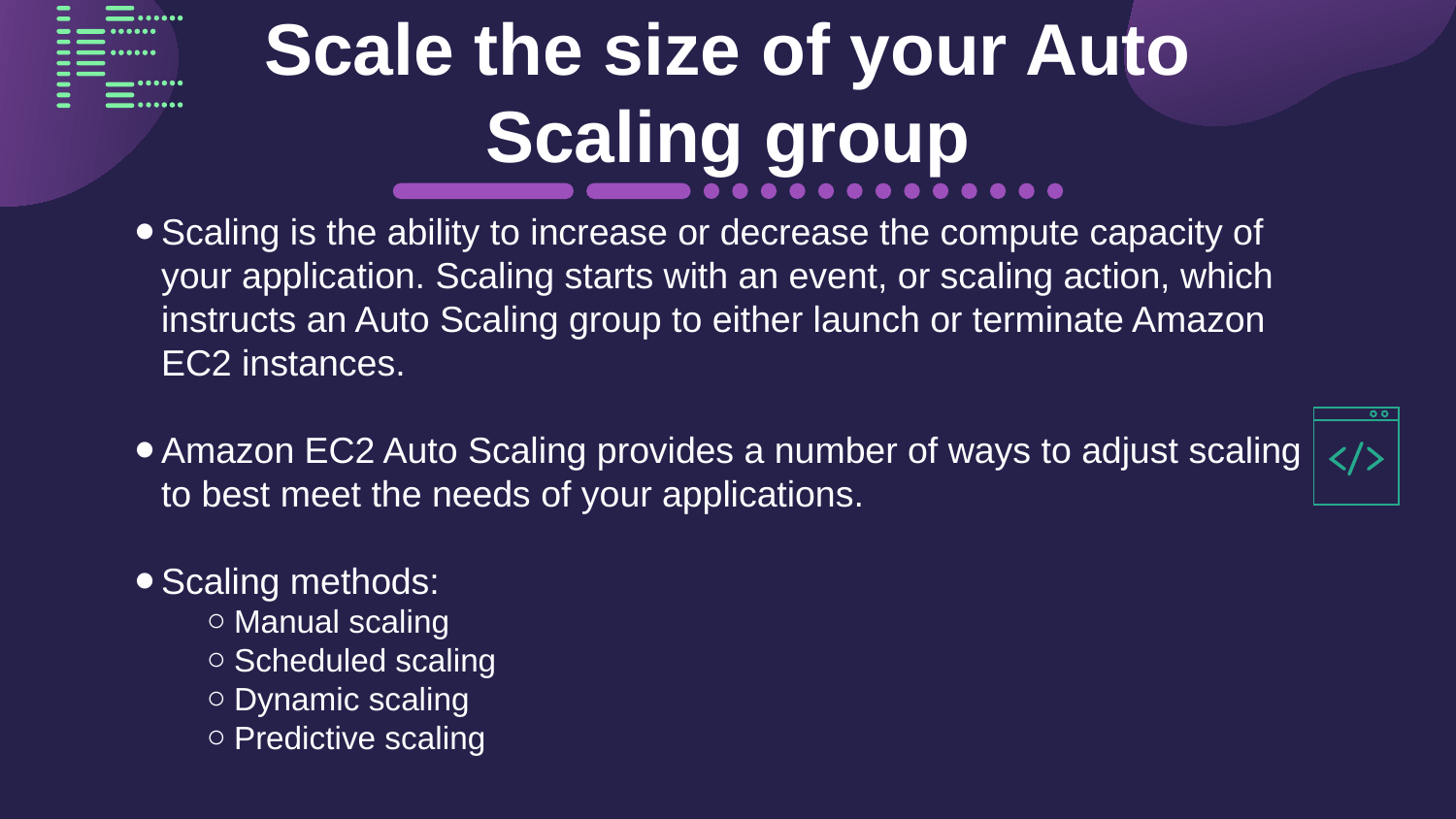

# Scale the size of your Auto Scaling group

Scaling is the ability to increase or decrease the compute capacity of your application. Scaling starts with an event, or scaling action, which instructs an Auto Scaling group to either launch or terminate Amazon EC2 instances.

Amazon EC2 Auto Scaling provides a number of ways to adjust scaling to best meet the needs of your applications.

Scaling methods:
Manual scaling
Scheduled scaling
Dynamic scaling
Predictive scaling